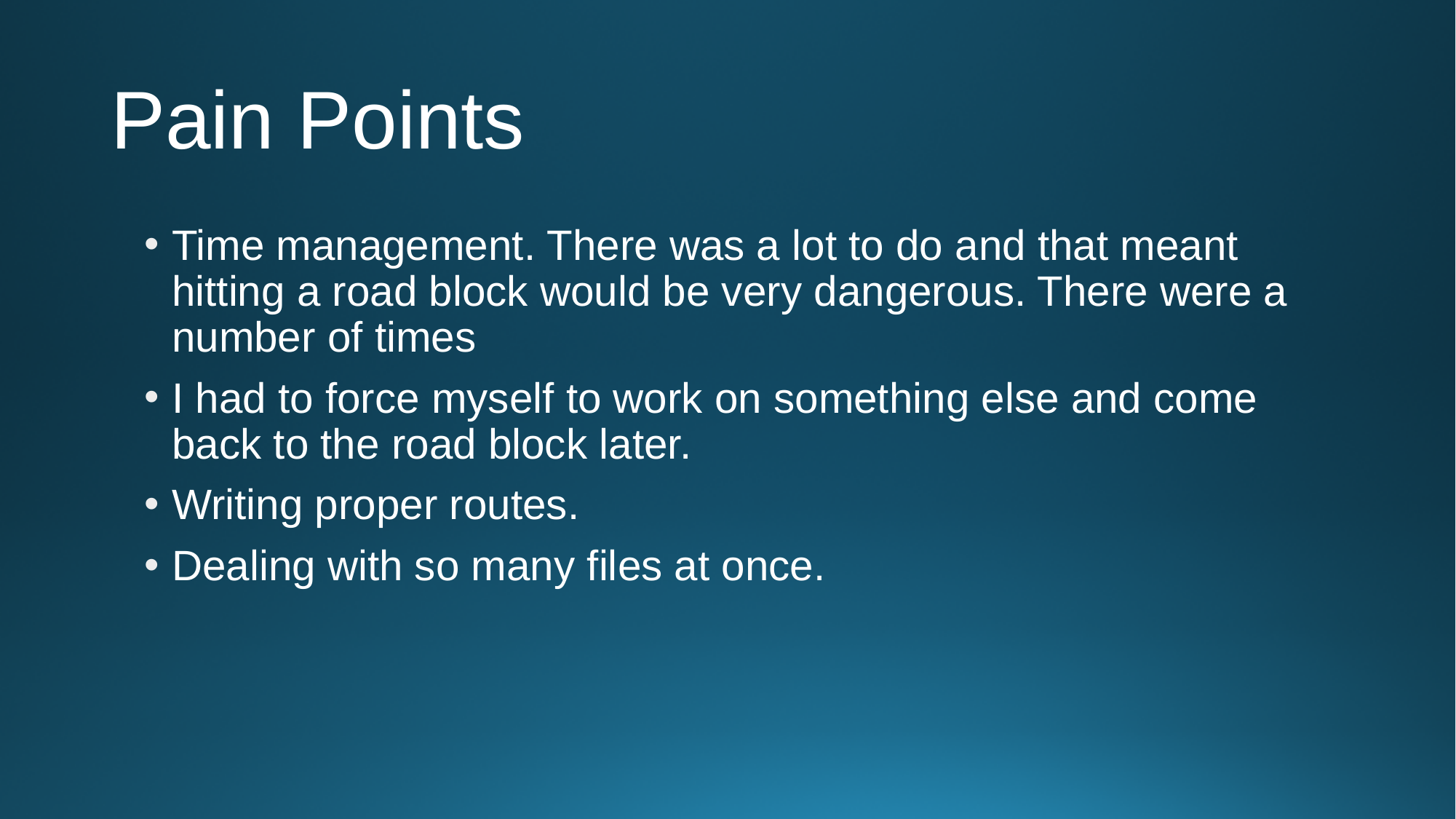

# Pain Points
Time management. There was a lot to do and that meant hitting a road block would be very dangerous. There were a number of times
I had to force myself to work on something else and come back to the road block later.
Writing proper routes.
Dealing with so many files at once.